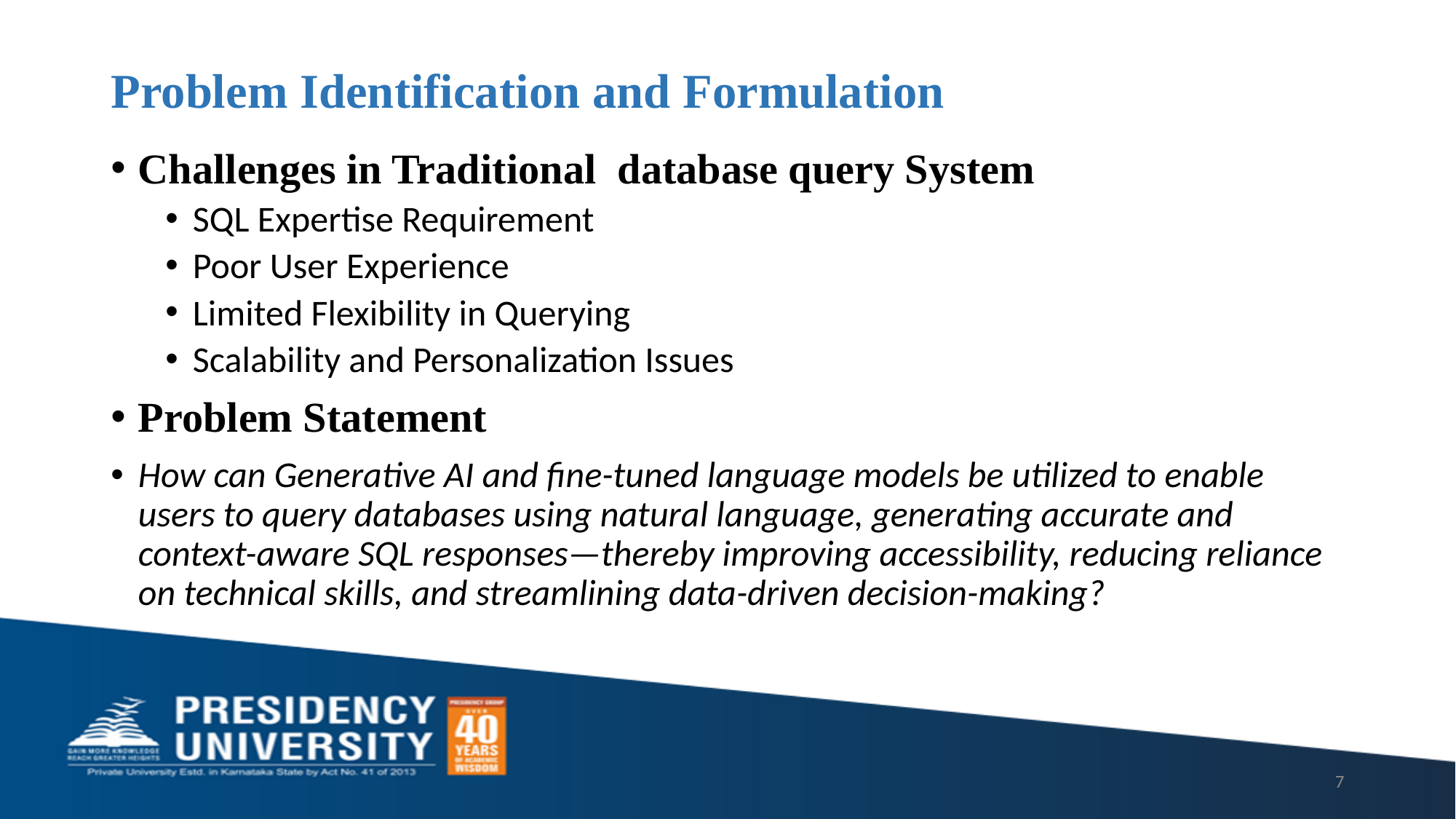

# Problem Identification and Formulation
Challenges in Traditional  database query System
SQL Expertise Requirement
Poor User Experience
Limited Flexibility in Querying
Scalability and Personalization Issues
Problem Statement
How can Generative AI and fine-tuned language models be utilized to enable users to query databases using natural language, generating accurate and context-aware SQL responses—thereby improving accessibility, reducing reliance on technical skills, and streamlining data-driven decision-making?
7